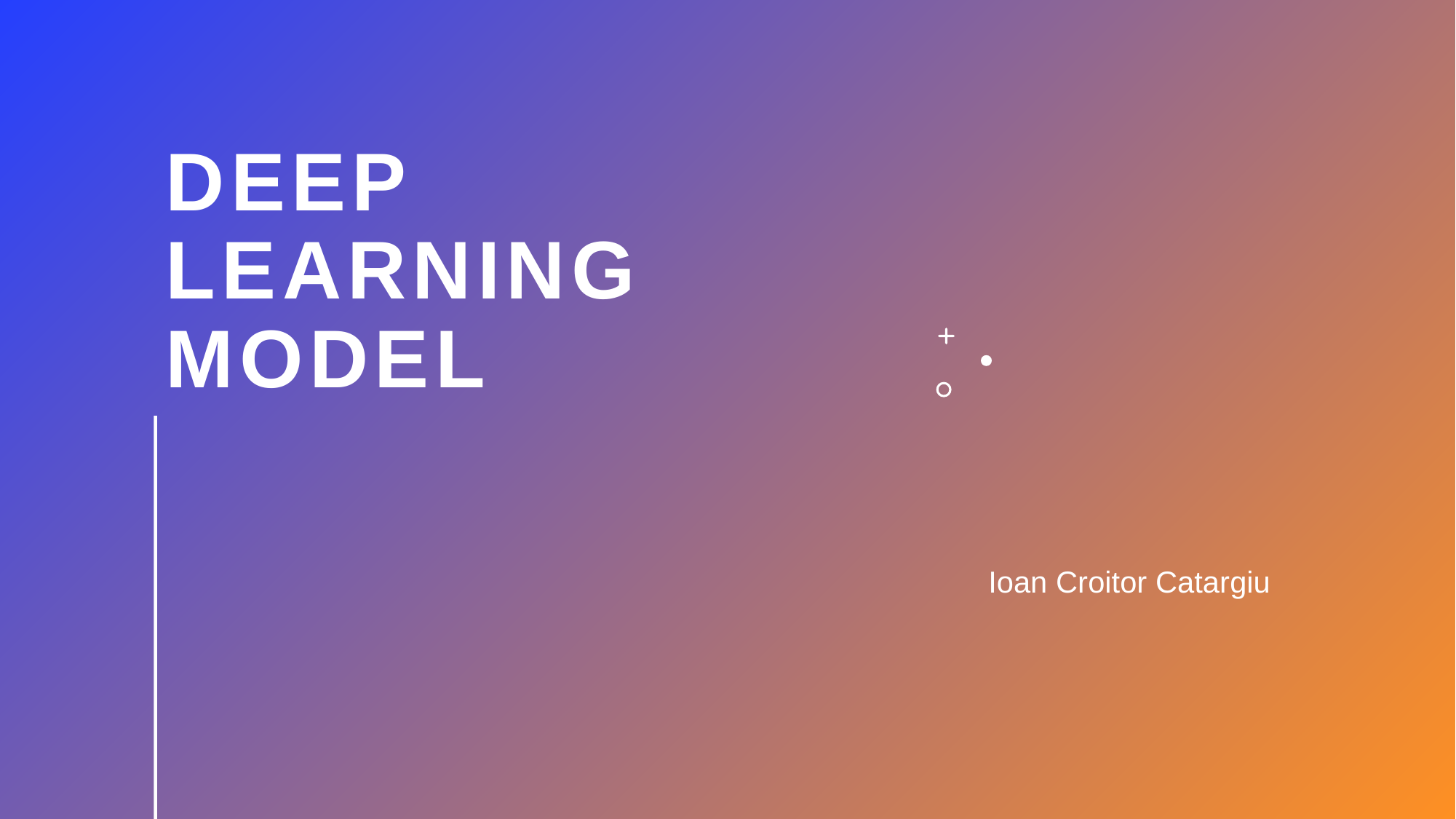

# Deep learning model
Ioan Croitor Catargiu